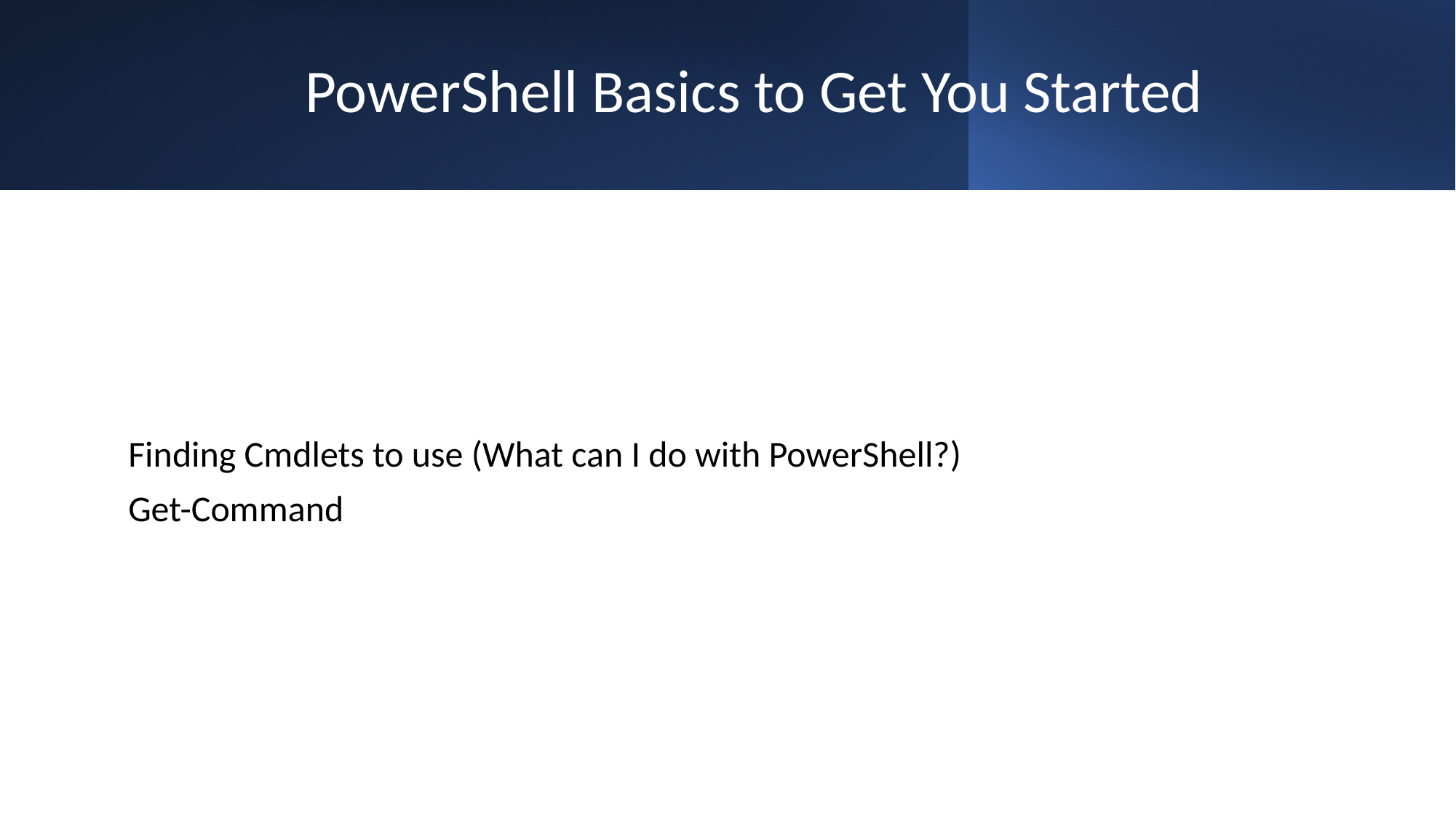

# PowerShell Basics to Get You Started
Finding Cmdlets to use (What can I do with PowerShell?)
Get-Command